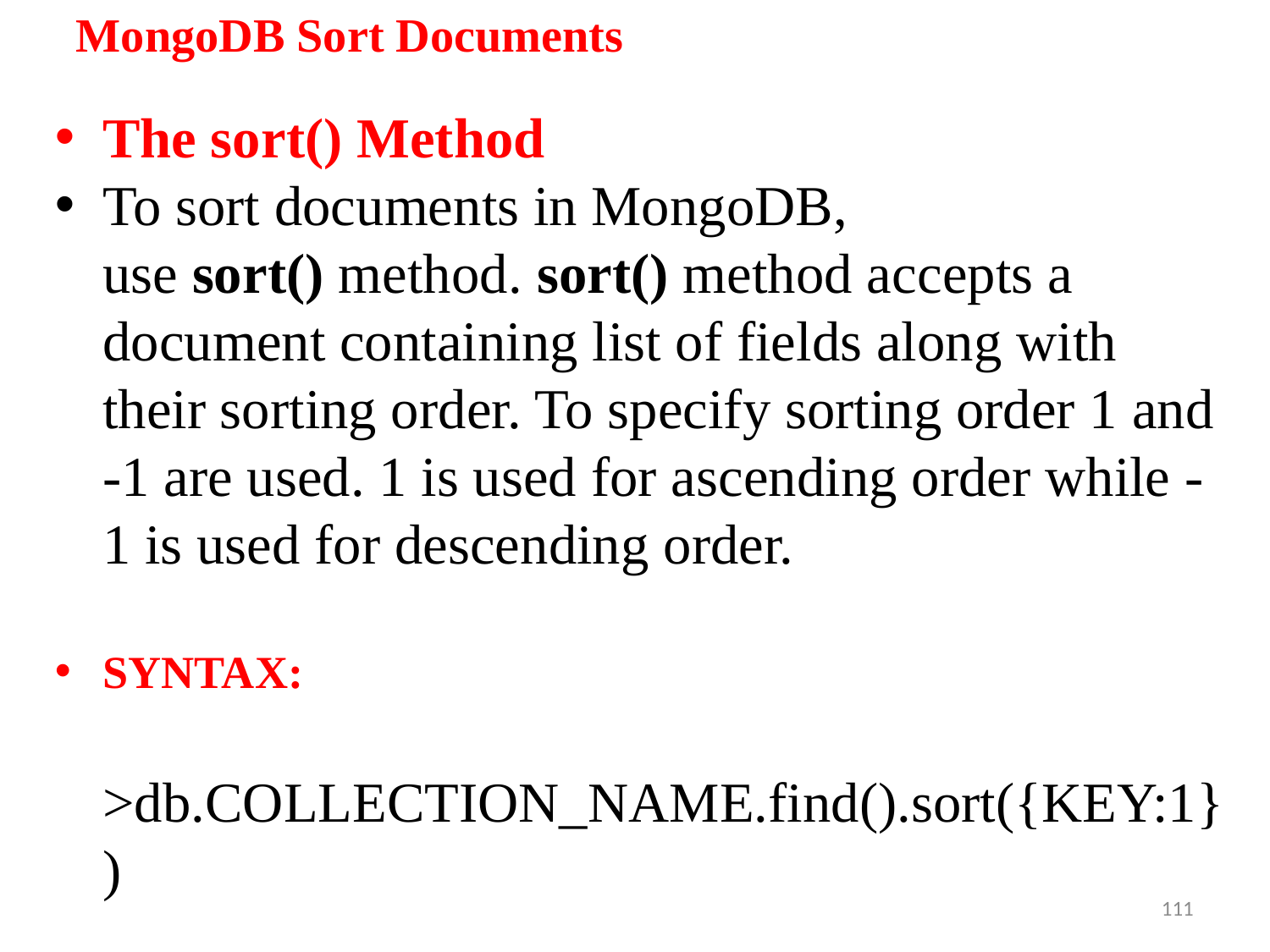

MongoDB Sort Documents

The sort() Method
To sort documents in MongoDB, use sort() method. sort() method accepts a document containing list of fields along with their sorting order. To specify sorting order 1 and -1 are used. 1 is used for ascending order while -1 is used for descending order.

SYNTAX:
                      >db.COLLECTION_NAME.find().sort({KEY:1})

EXAMPLE
Consider the collection mycol has the following data
{ "_id" : ObjectId(5983548781331adf45ec5), "title":"MongoDB 									Overview"}

 { "_id" : ObjectId(5983548781331adf45ec6), "title":"NoSQL Overview"}

{ "_id" : ObjectId(5983548781331adf45ec7), "title":"Tutorials Point 								Overview"}
111